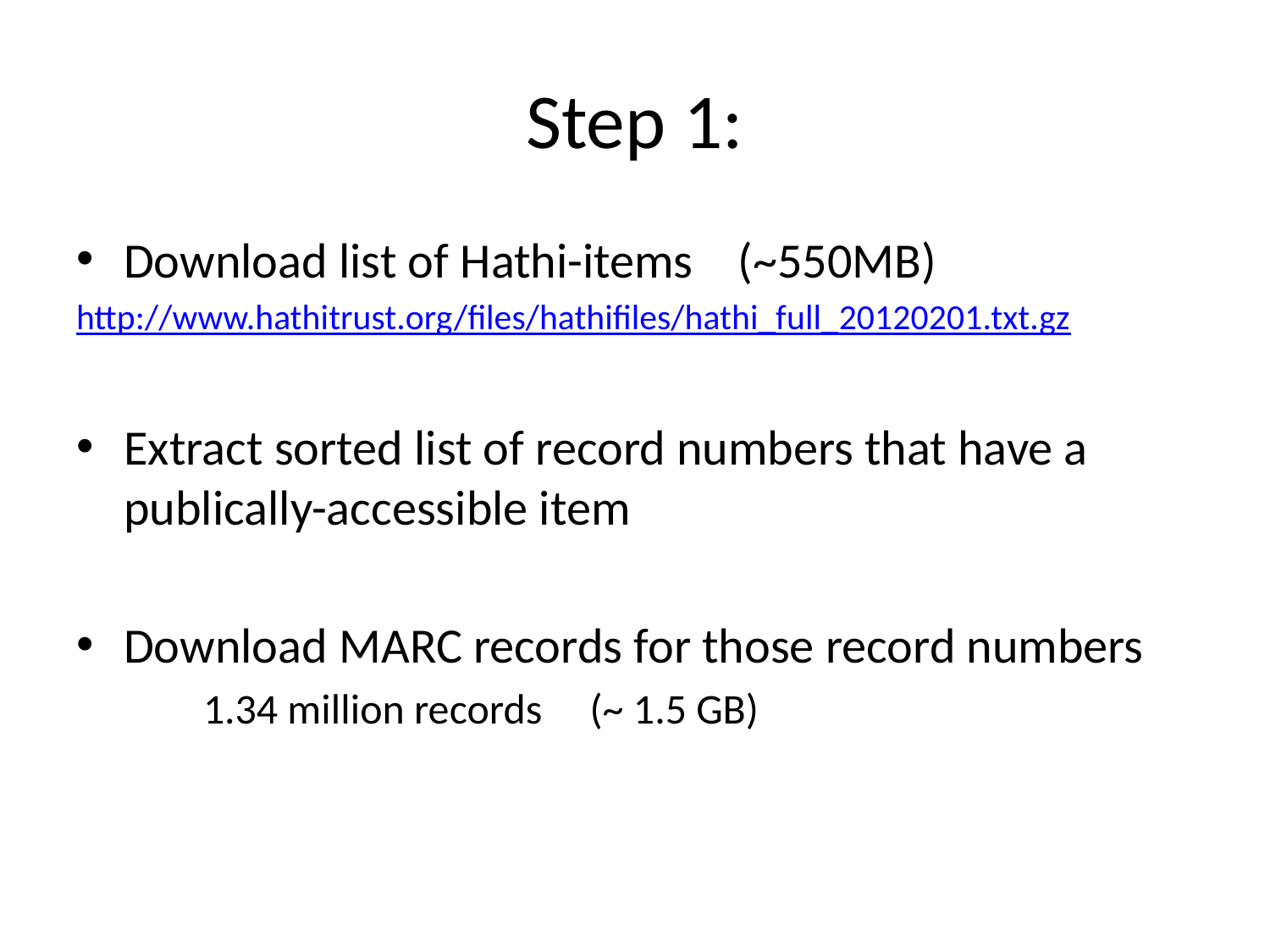

# Step 1:
Download list of Hathi-items    (~550MB)
http://www.hathitrust.org/files/hathifiles/hathi_full_20120201.txt.gz

Extract sorted list of record numbers that have a publically-accessible item

Download MARC records for those record numbers
	1.34 million records     (~ 1.5 GB)